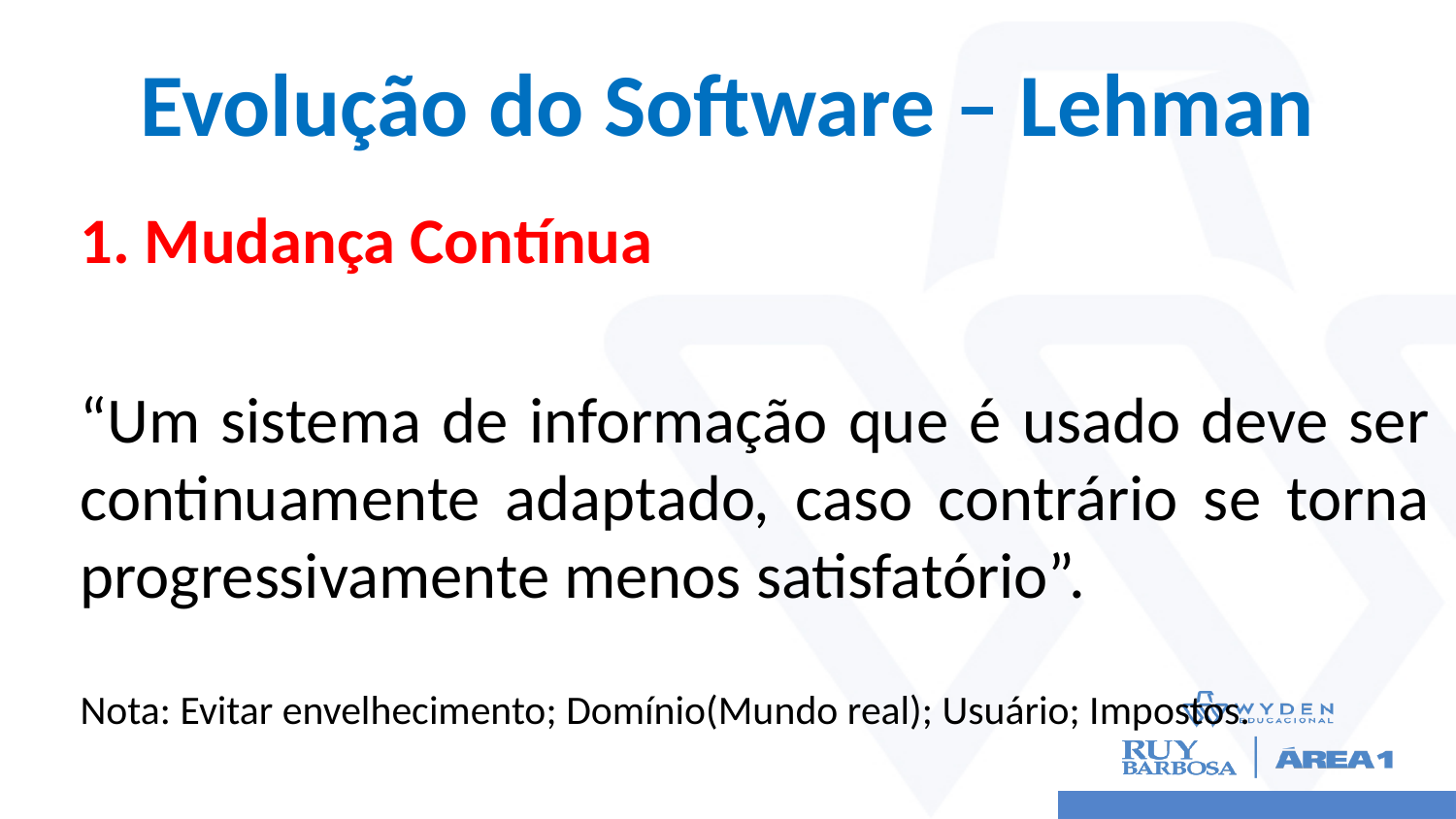

# Evolução do Software – Lehman
1. Mudança Contínua

“Um sistema de informação que é usado deve ser continuamente adaptado, caso contrário se torna progressivamente menos satisfatório”.

Nota: Evitar envelhecimento; Domínio(Mundo real); Usuário; Impostos.